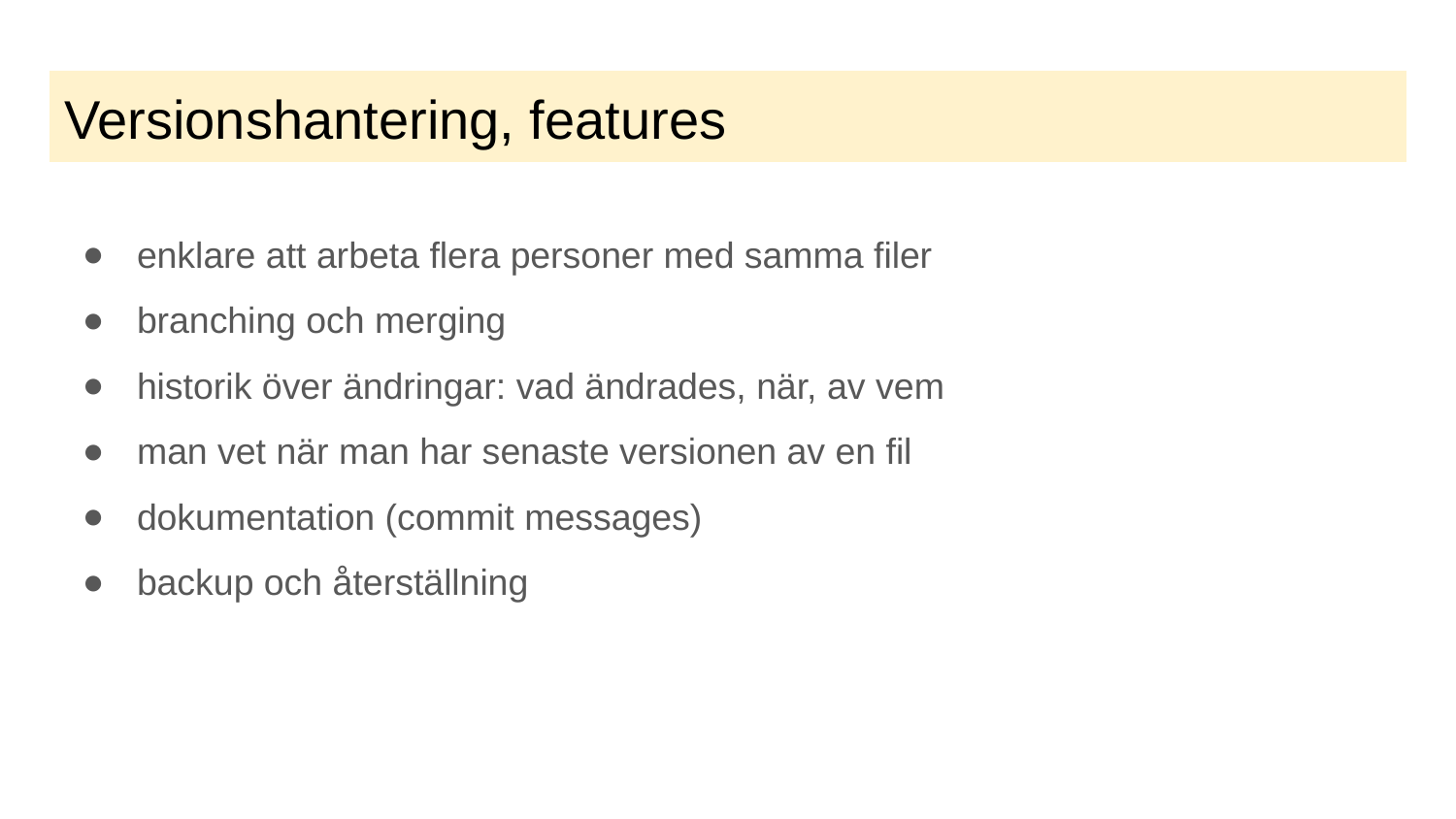

# Versionshantering, features
enklare att arbeta flera personer med samma filer
branching och merging
historik över ändringar: vad ändrades, när, av vem
man vet när man har senaste versionen av en fil
dokumentation (commit messages)
backup och återställning